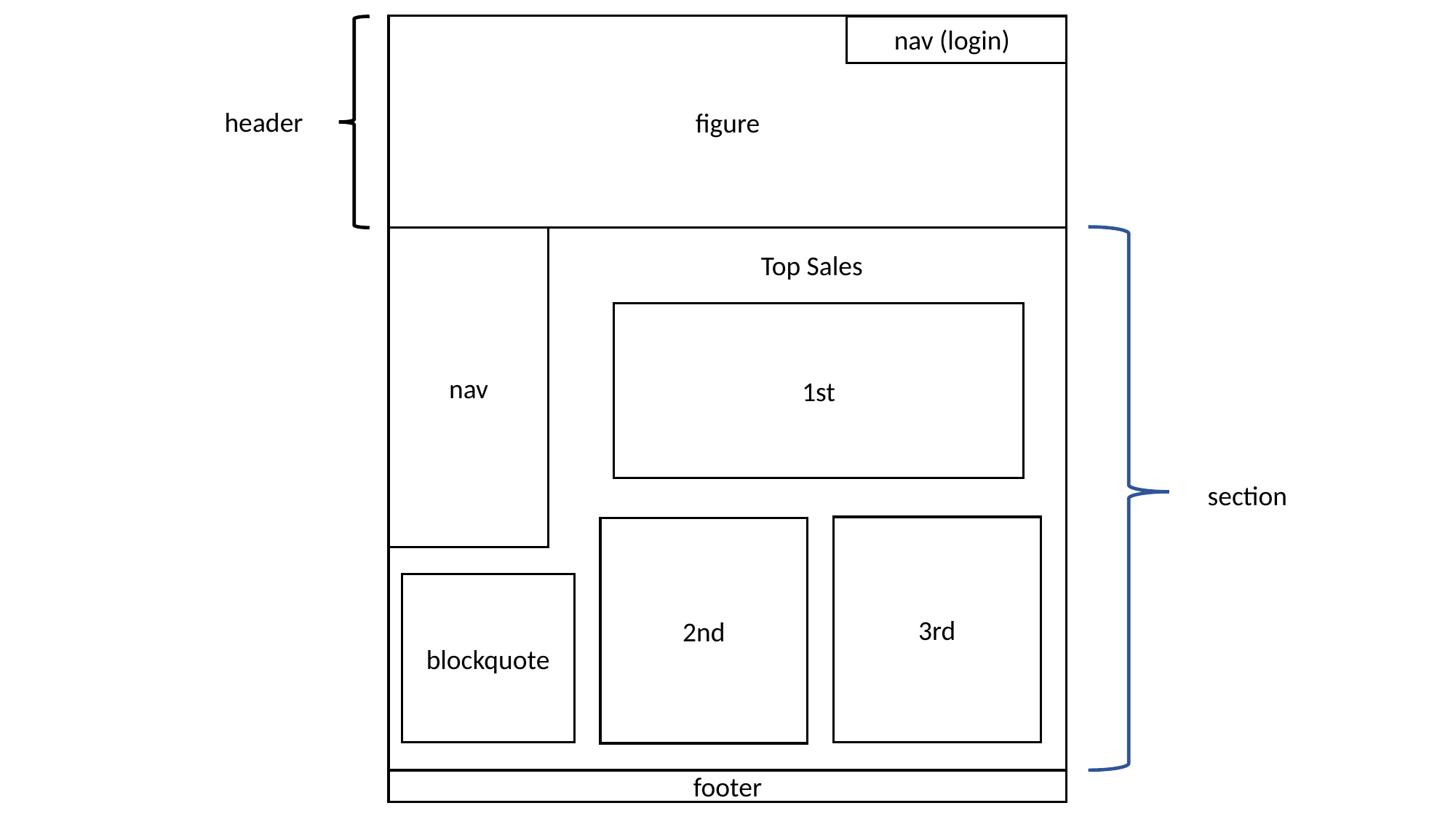

figure

nav (login)

header

nav

Top Sales
1st
section
3rd
2nd
blockquote
footer